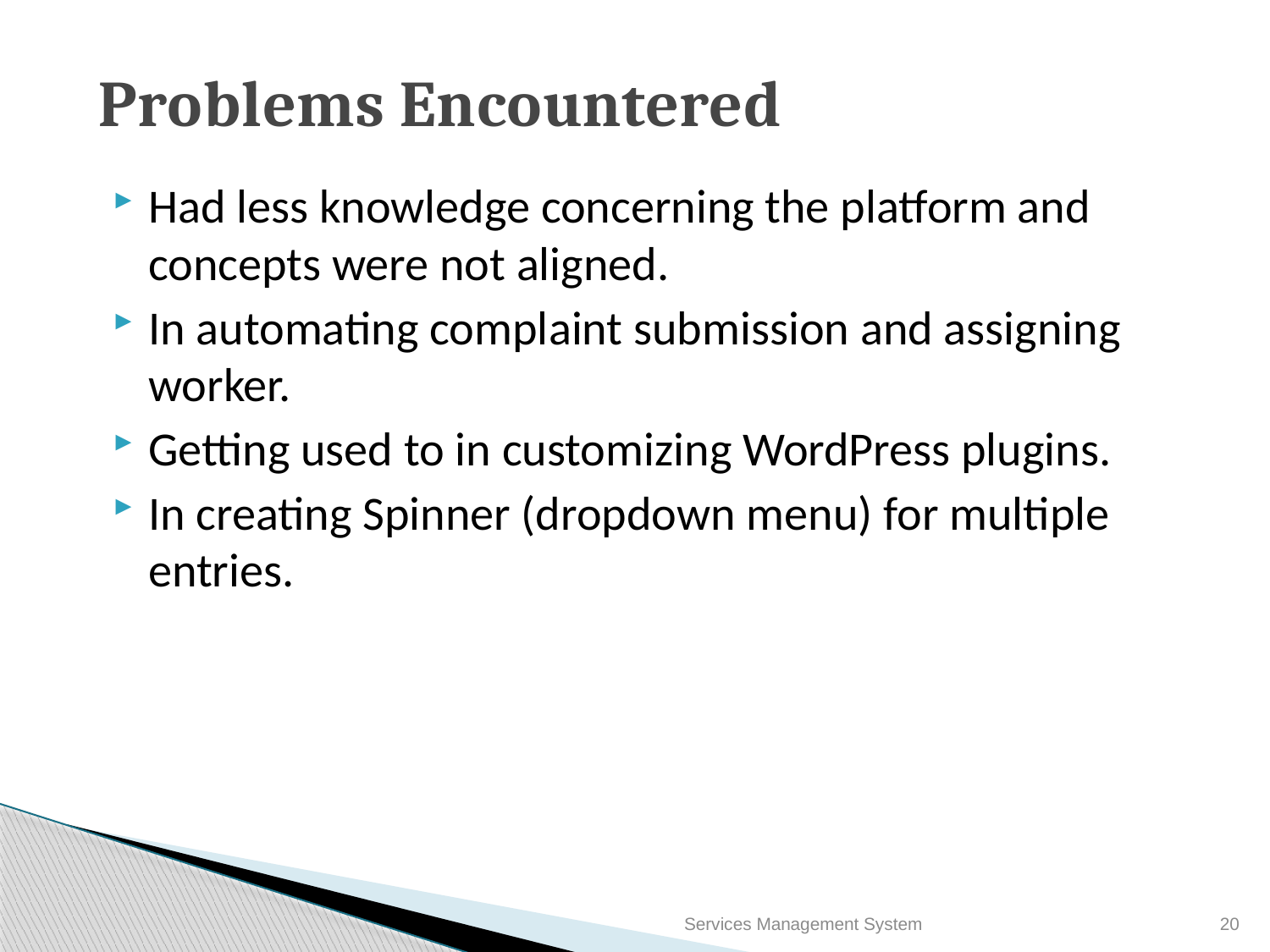

# Problems Encountered
Had less knowledge concerning the platform and concepts were not aligned.
In automating complaint submission and assigning worker.
Getting used to in customizing WordPress plugins.
In creating Spinner (dropdown menu) for multiple entries.
Services Management System
20